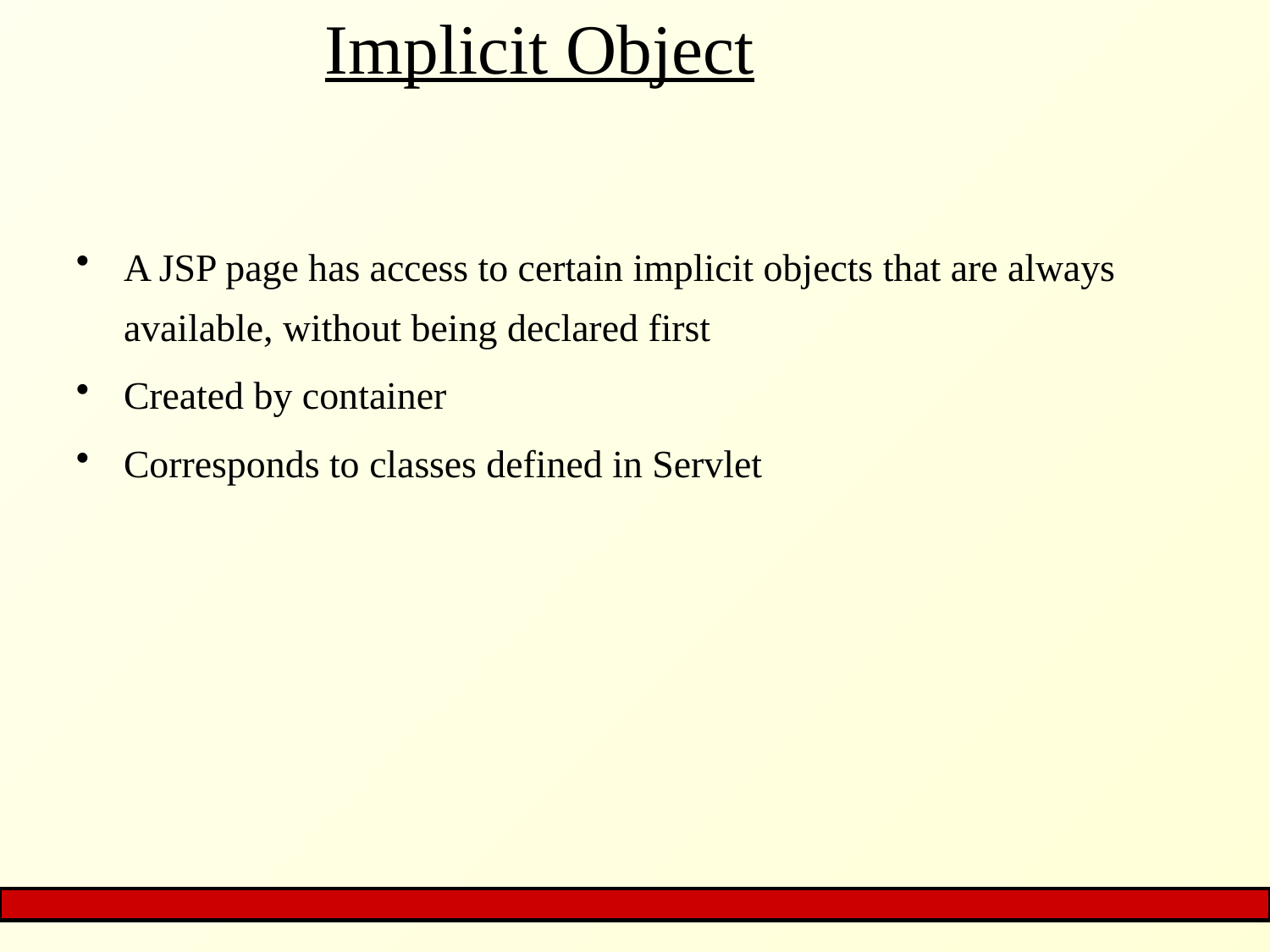

# Implicit Object
A JSP page has access to certain implicit objects that are always available, without being declared first
Created by container
Corresponds to classes defined in Servlet